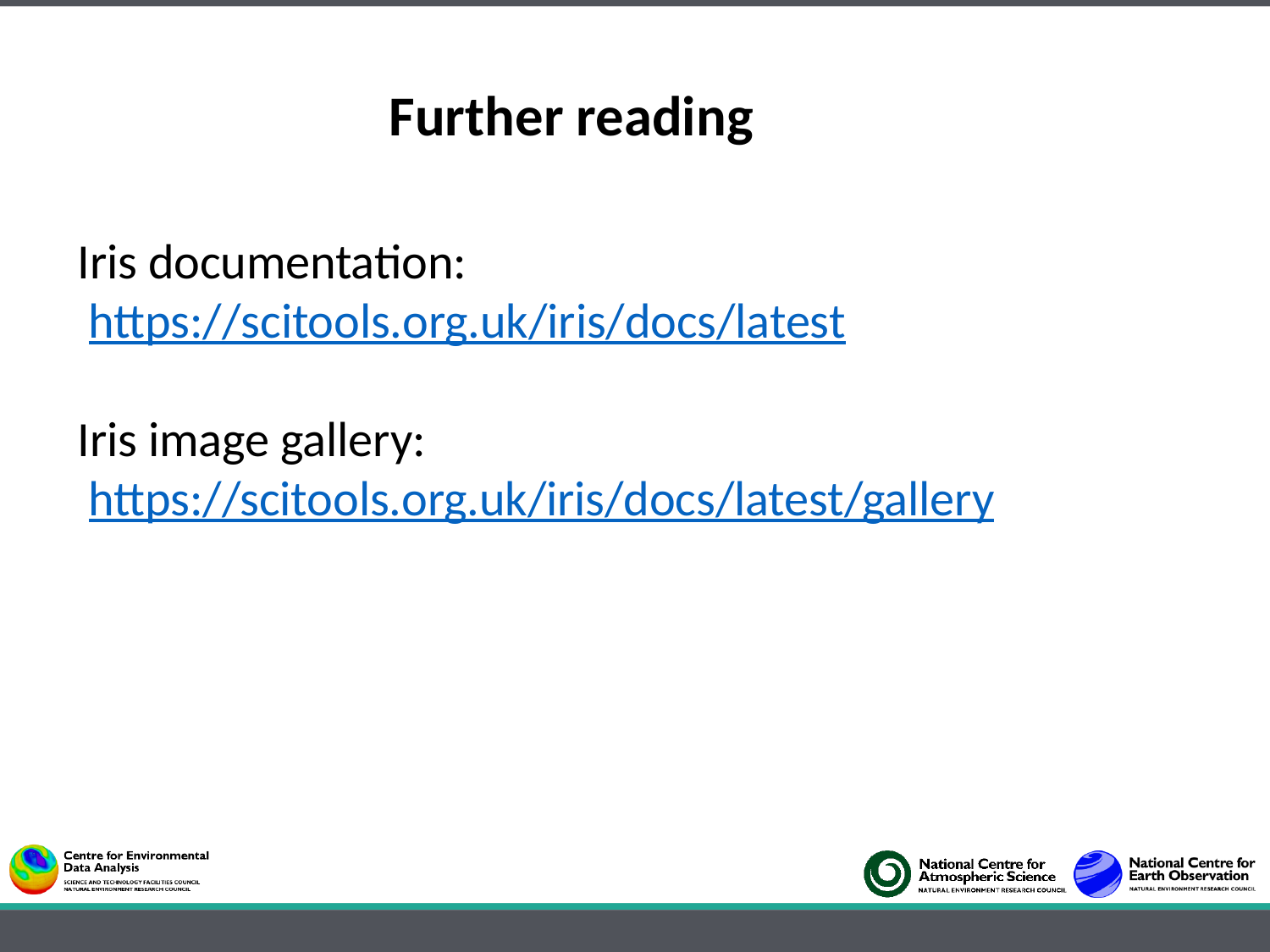

Further reading
Iris documentation:
 https://scitools.org.uk/iris/docs/latest

Iris image gallery:
 https://scitools.org.uk/iris/docs/latest/gallery